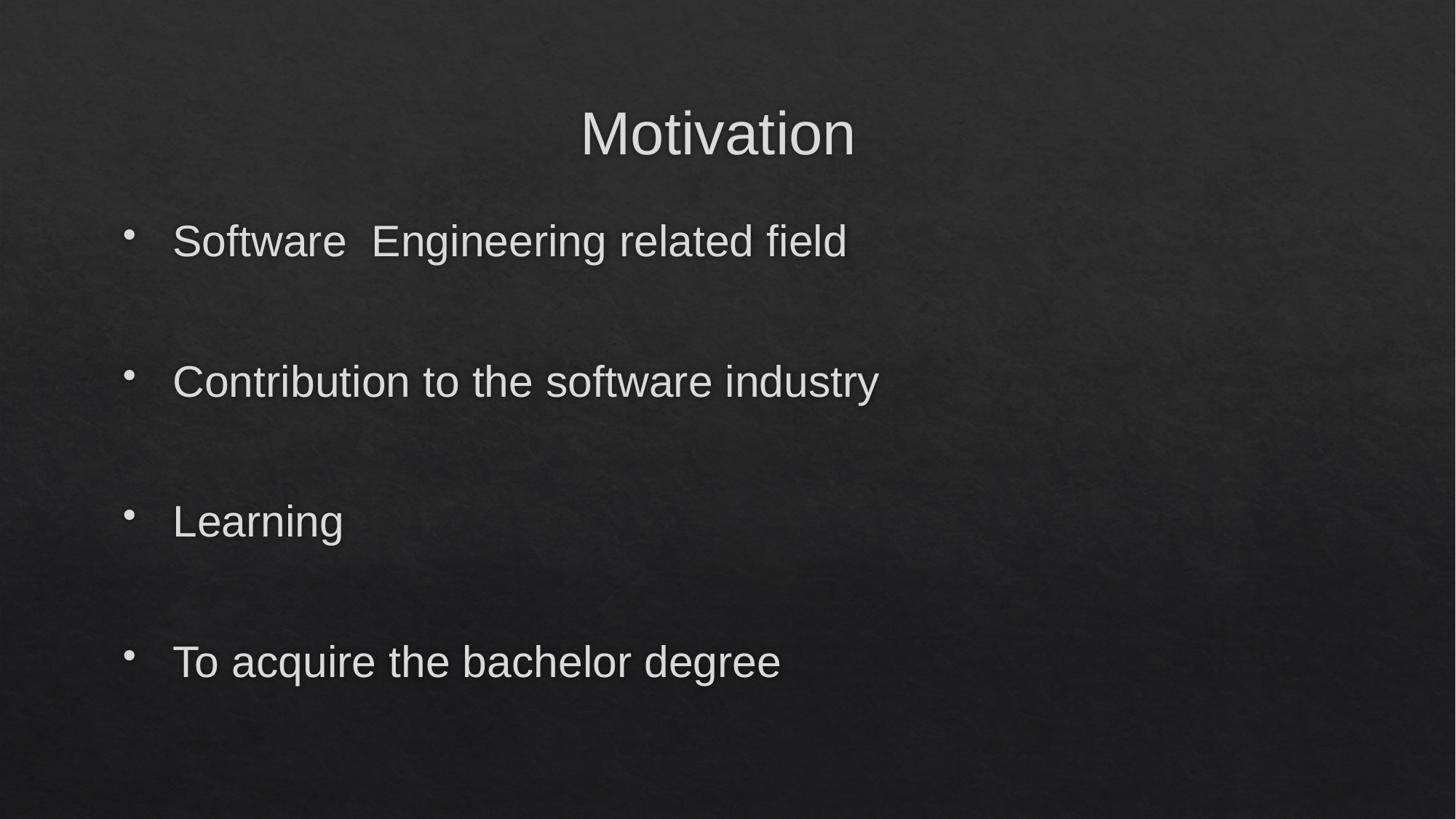

# Motivation
 Software  Engineering related field

 Contribution to the software industry

 Learning

 To acquire the bachelor degree